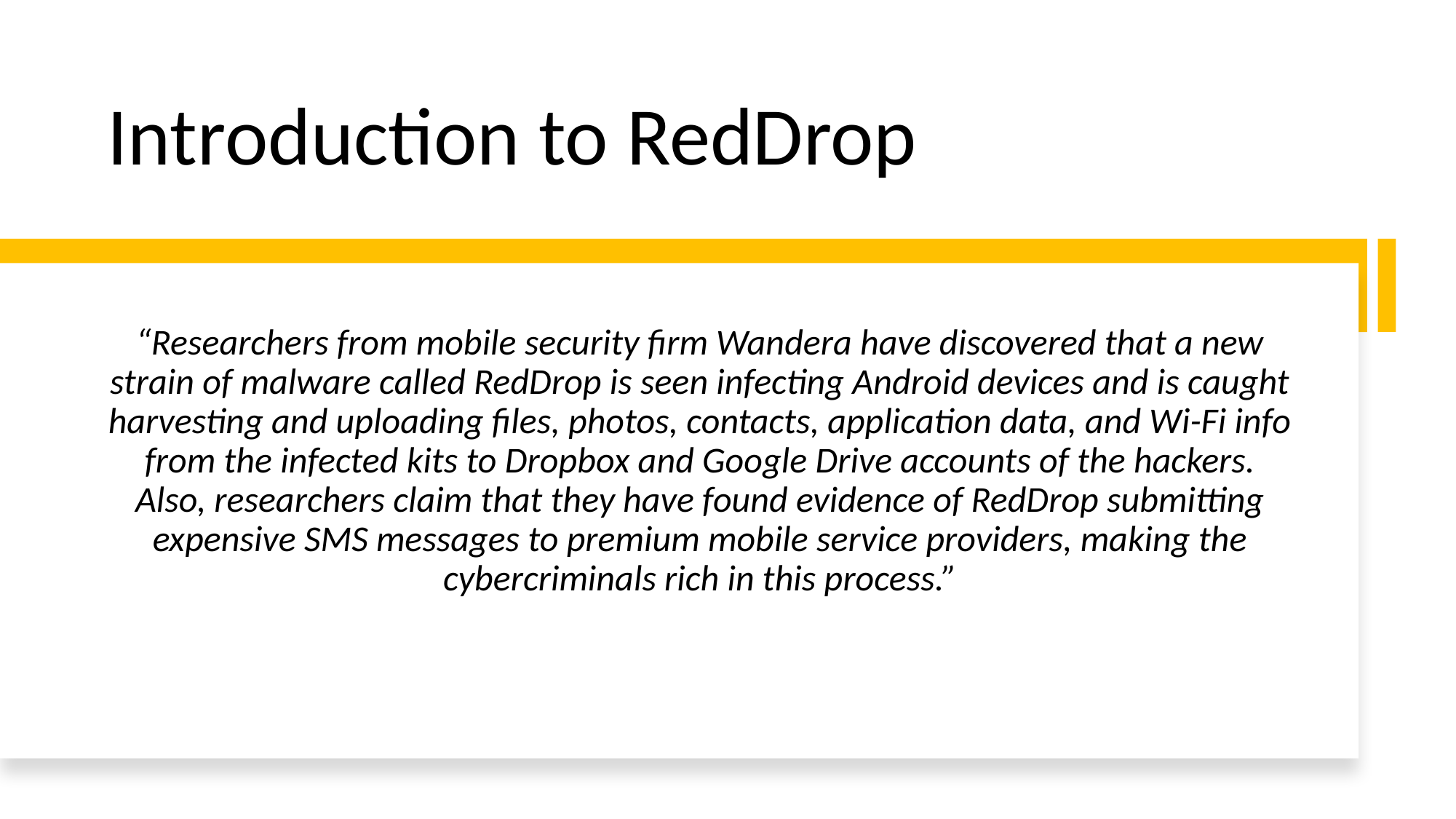

# Introduction to RedDrop

“Researchers from mobile security firm Wandera have discovered that a new strain of malware called RedDrop is seen infecting Android devices and is caught harvesting and uploading files, photos, contacts, application data, and Wi-Fi info from the infected kits to Dropbox and Google Drive accounts of the hackers. Also, researchers claim that they have found evidence of RedDrop submitting expensive SMS messages to premium mobile service providers, making the cybercriminals rich in this process.”